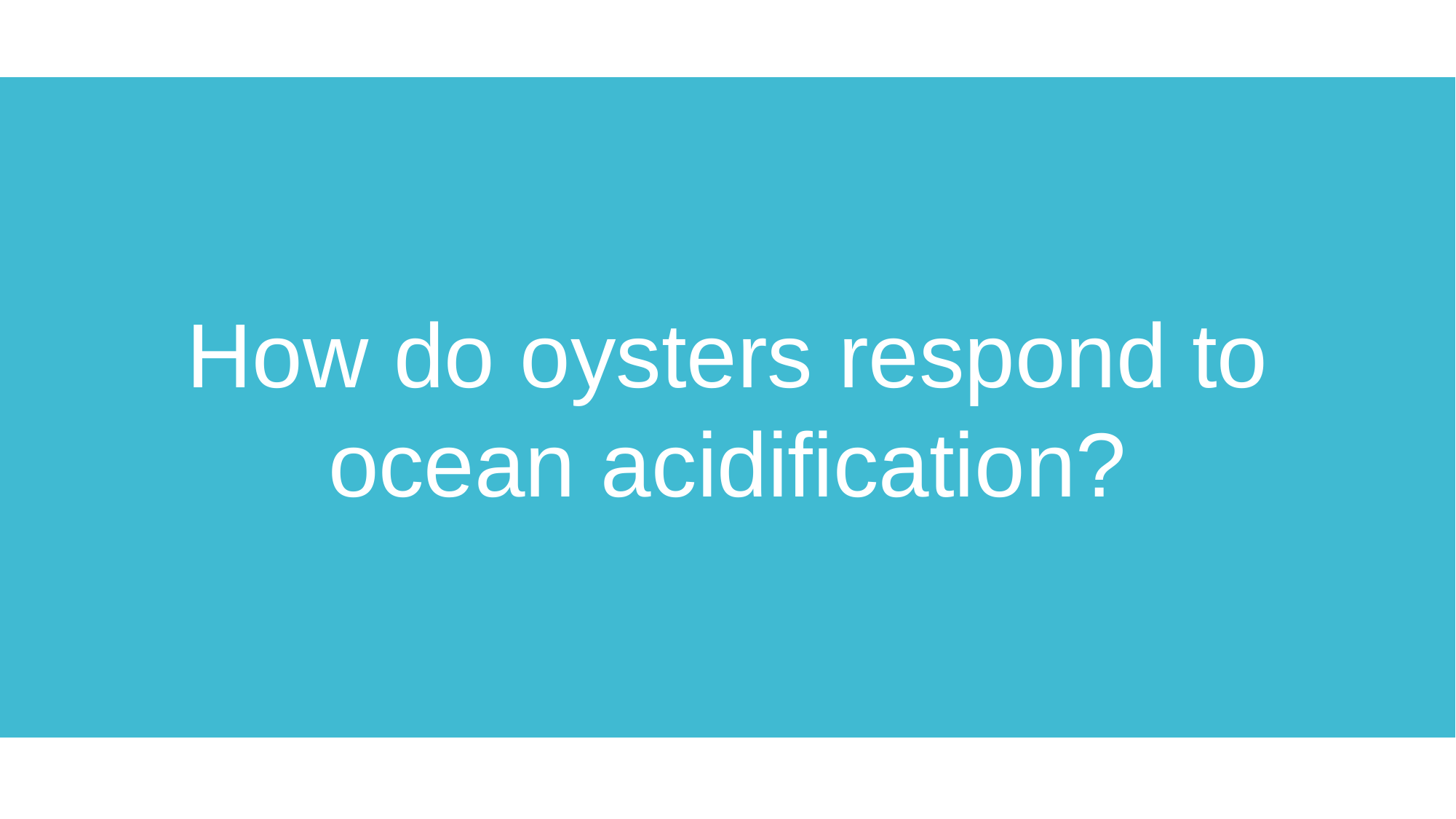

How do oysters respond to ocean acidification?